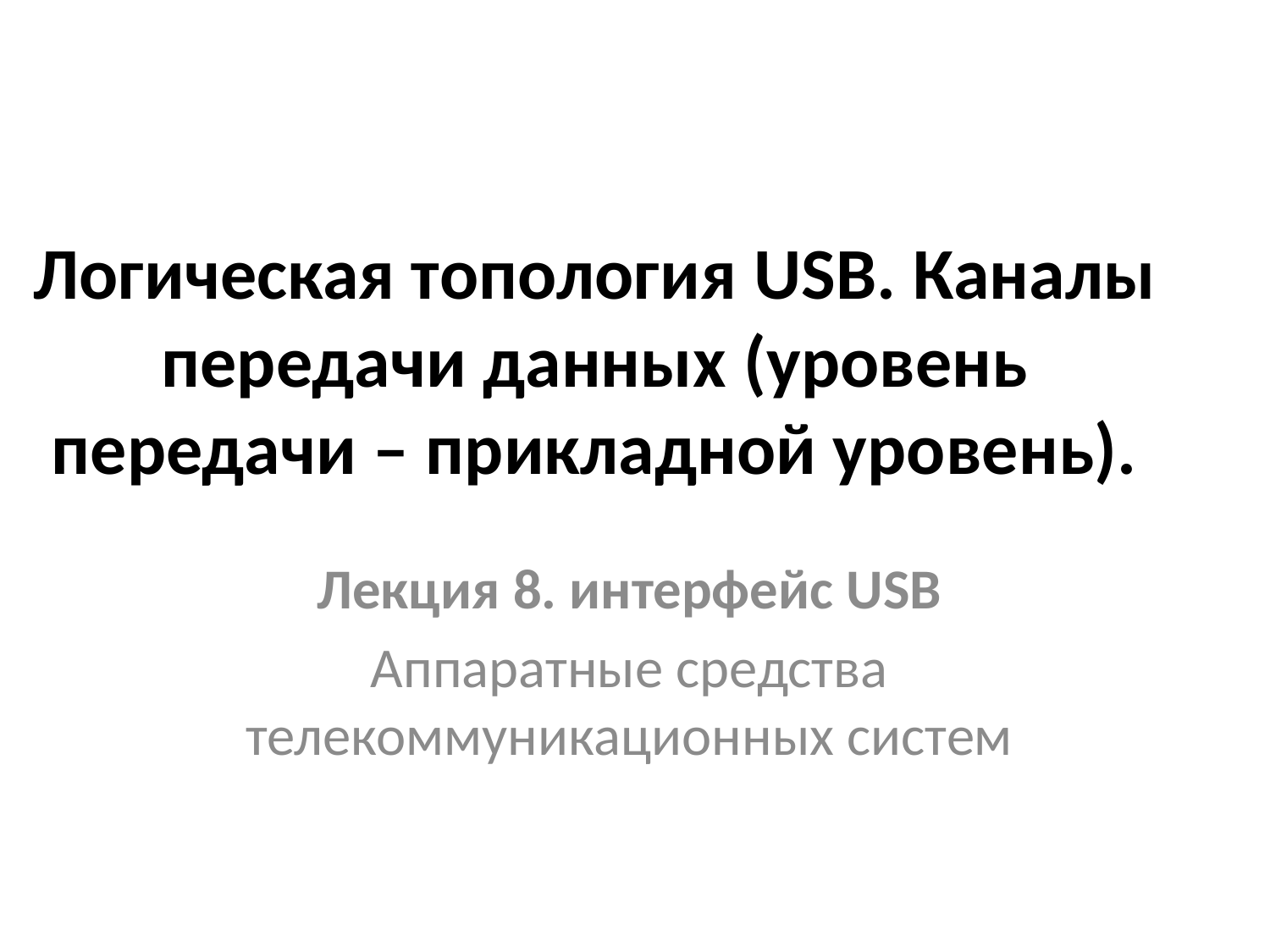

# Логическая топология USB. Каналы передачи данных (уровень передачи – прикладной уровень).
Лекция 8. интерфейс USB
Аппаратные средства телекоммуникационных систем